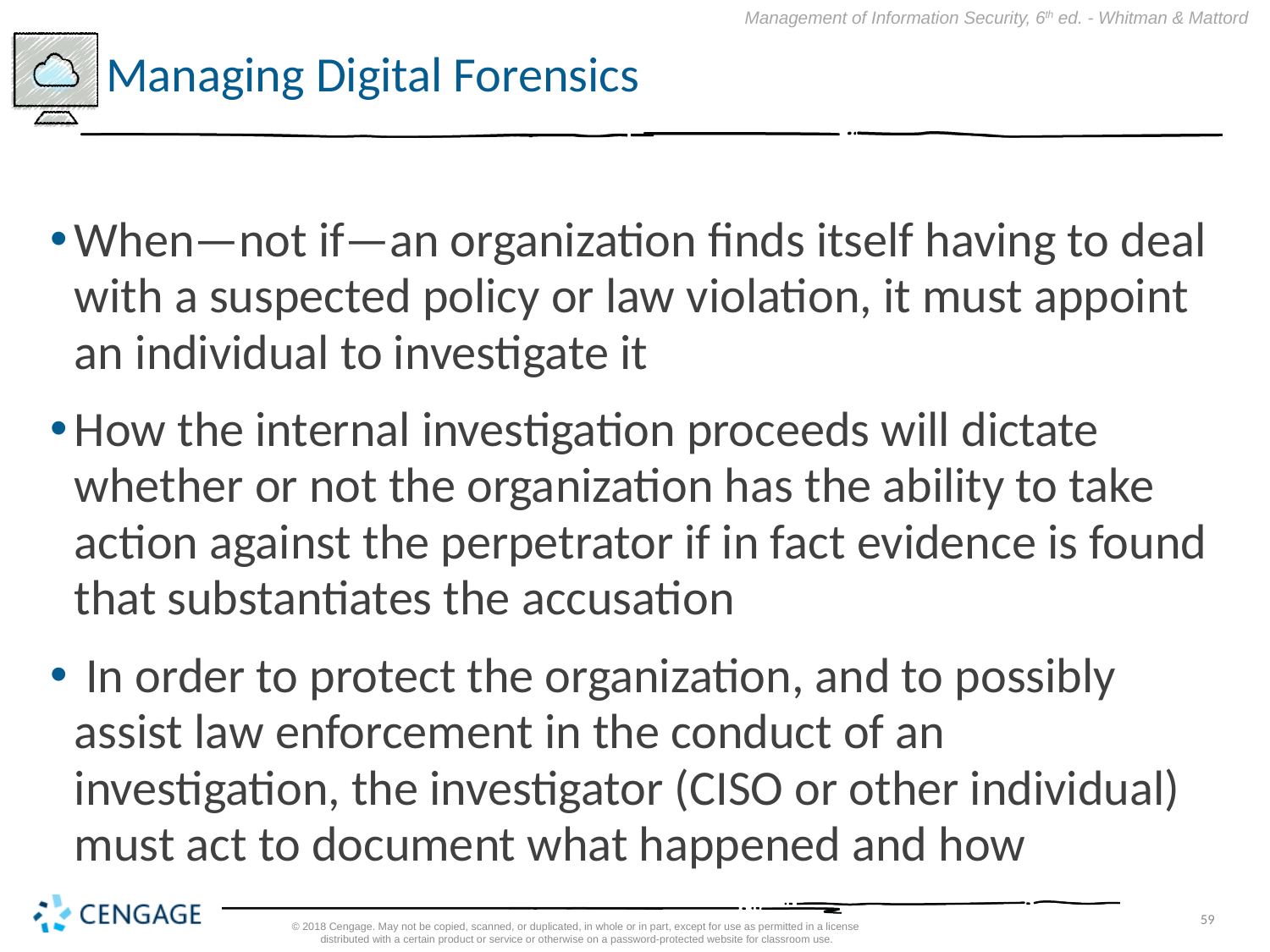

# Managing Digital Forensics
When—not if—an organization finds itself having to deal with a suspected policy or law violation, it must appoint an individual to investigate it
How the internal investigation proceeds will dictate whether or not the organization has the ability to take action against the perpetrator if in fact evidence is found that substantiates the accusation
 In order to protect the organization, and to possibly assist law enforcement in the conduct of an investigation, the investigator (CISO or other individual) must act to document what happened and how